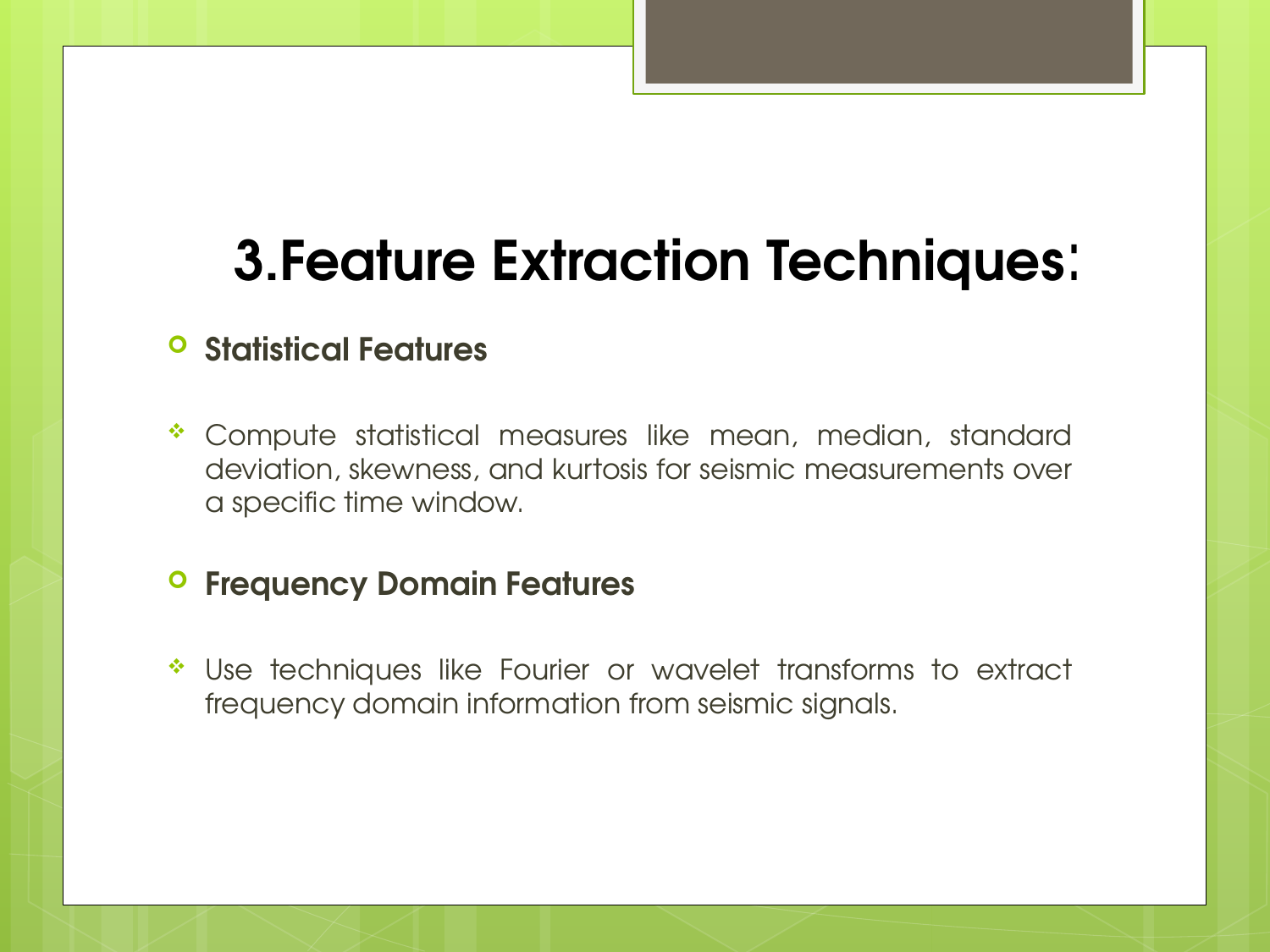

# 3.Feature Extraction Techniques:
Statistical Features

Compute statistical measures like mean, median, standard deviation, skewness, and kurtosis for seismic measurements over a specific time window.

Frequency Domain Features

Use techniques like Fourier or wavelet transforms to extract frequency domain information from seismic signals.